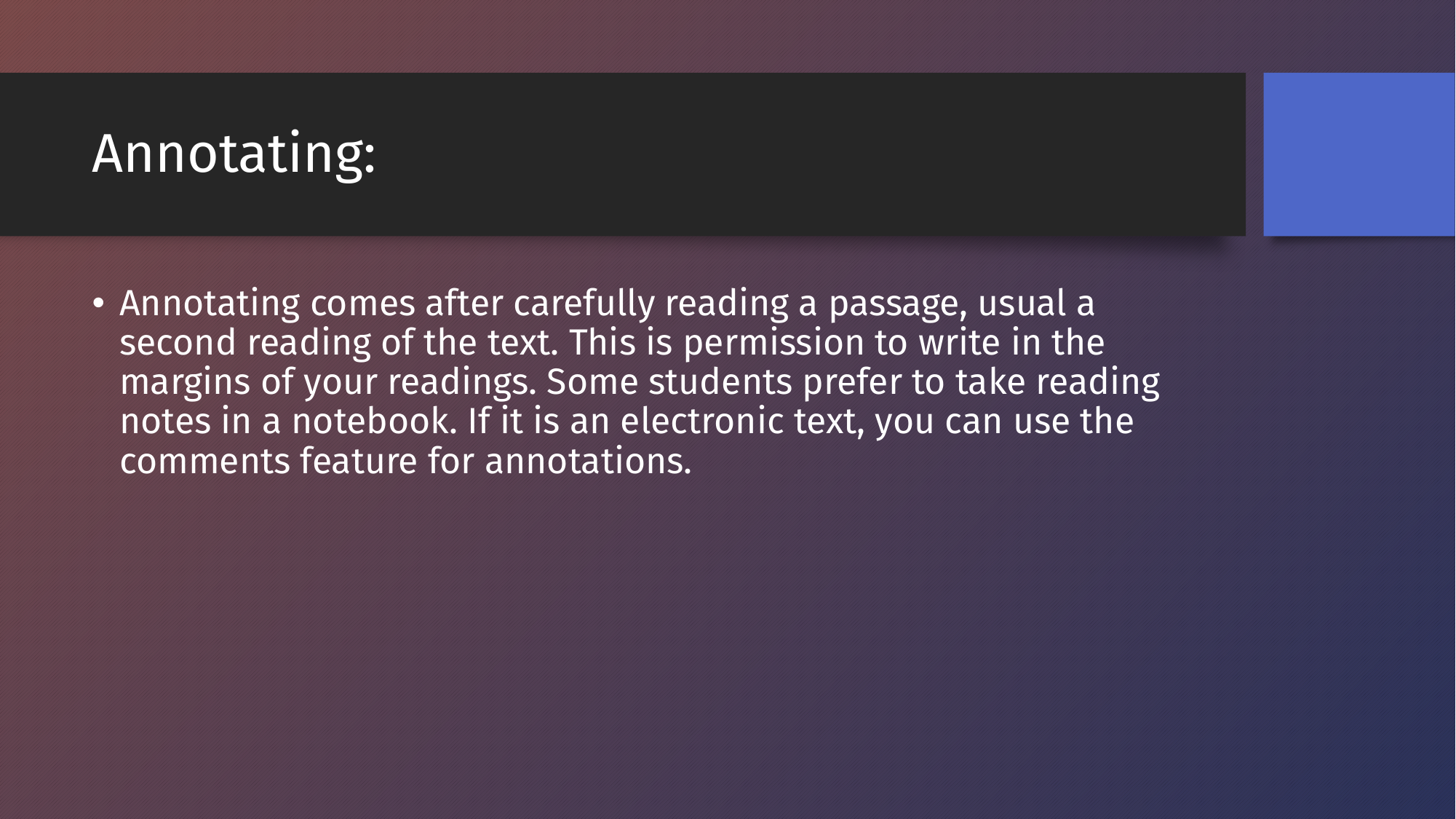

# Annotating:
Annotating comes after carefully reading a passage, usual a second reading of the text. This is permission to write in the margins of your readings. Some students prefer to take reading notes in a notebook. If it is an electronic text, you can use the comments feature for annotations.